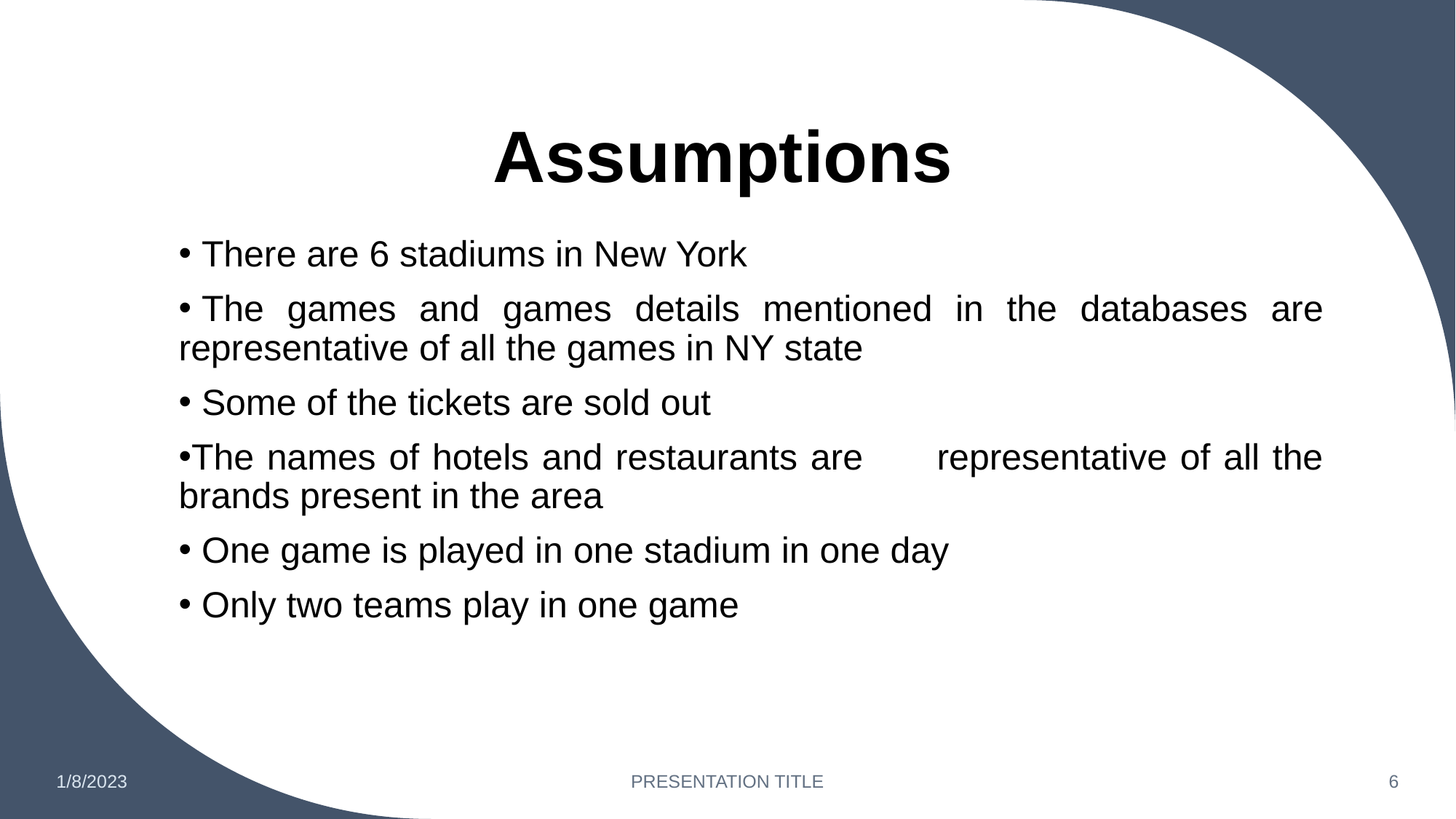

# Assumptions
 There are 6 stadiums in New York
 The games and games details mentioned in the databases are representative of all the games in NY state
 Some of the tickets are sold out
The names of hotels and restaurants are       representative of all the brands present in the area
 One game is played in one stadium in one day
 Only two teams play in one game

1/8/2023
PRESENTATION TITLE
6